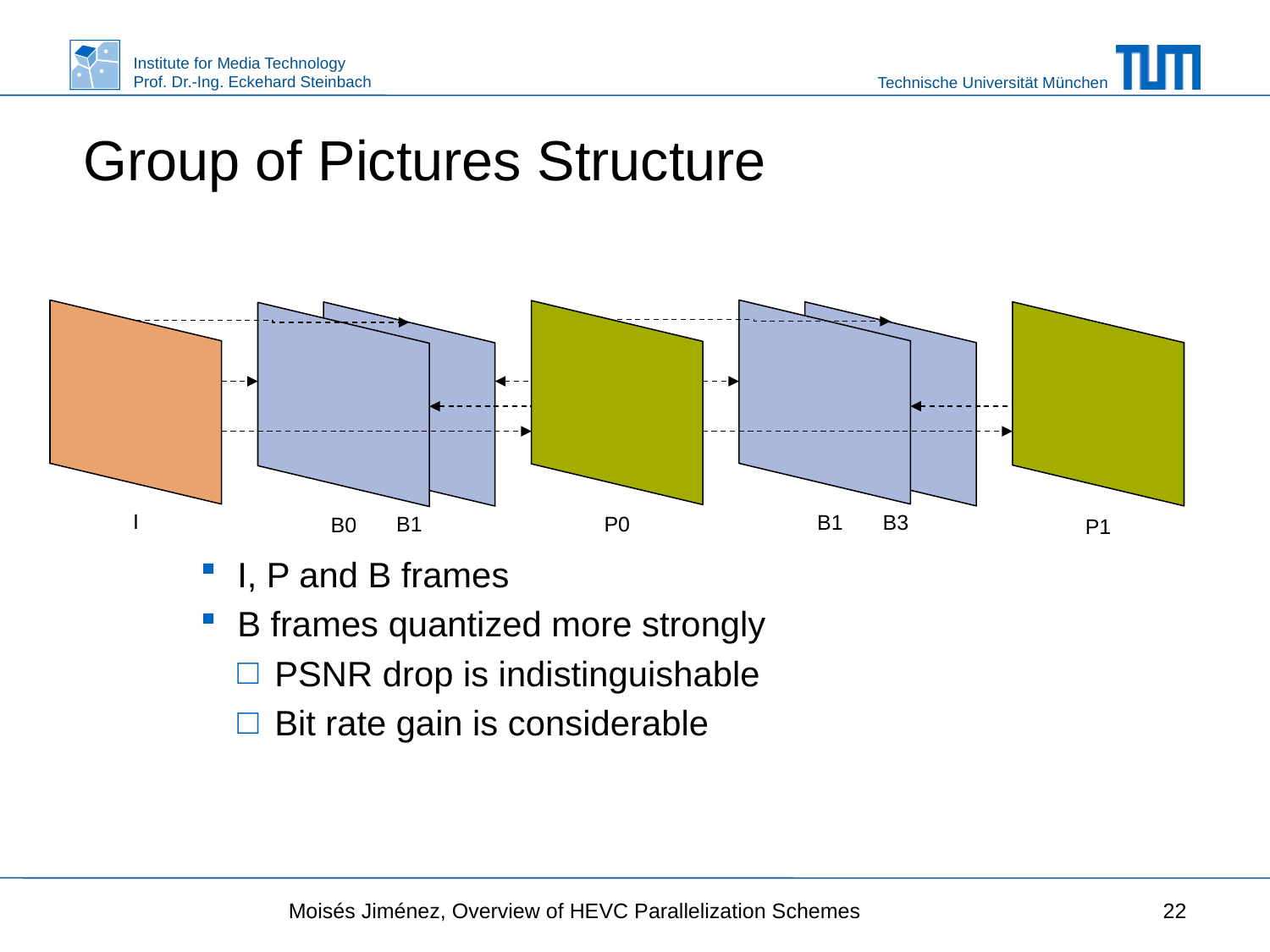

# Group of Pictures Structure

I
B3
B1
P0
B1
B0
P1
I, P and B frames
B frames quantized more strongly
PSNR drop is indistinguishable
Bit rate gain is considerable
Moisés Jiménez, Overview of HEVC Parallelization Schemes
22